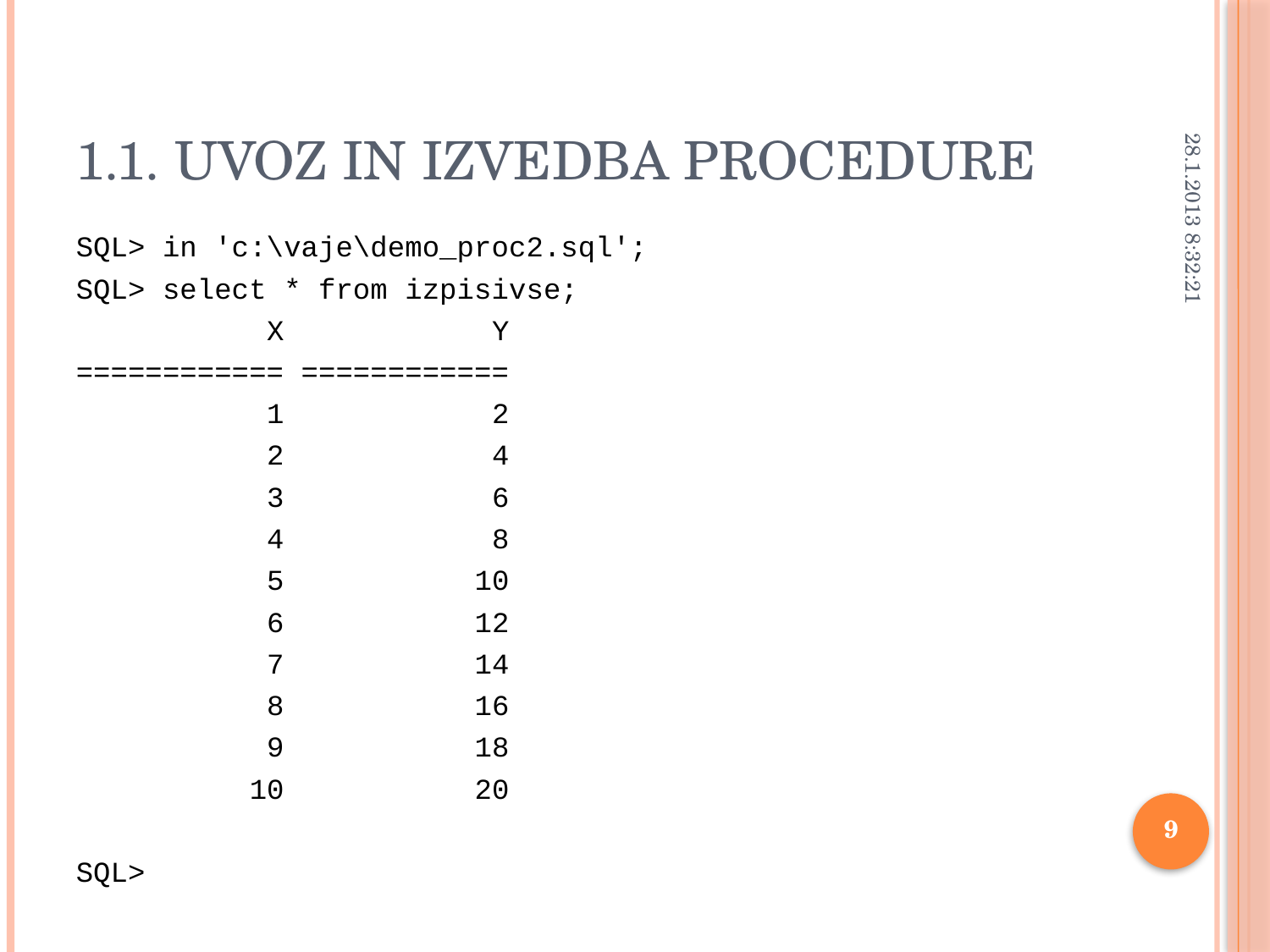

# 1.1. Uvoz in izvedba procedure
28.1.2013 8:32:21
SQL> in 'c:\vaje\demo_proc2.sql';
SQL> select * from izpisivse;
           X            Y
============ ============
           1            2
           2            4
           3            6
           4            8
           5           10
           6           12
           7           14
           8           16
           9           18
          10           20

SQL>
9